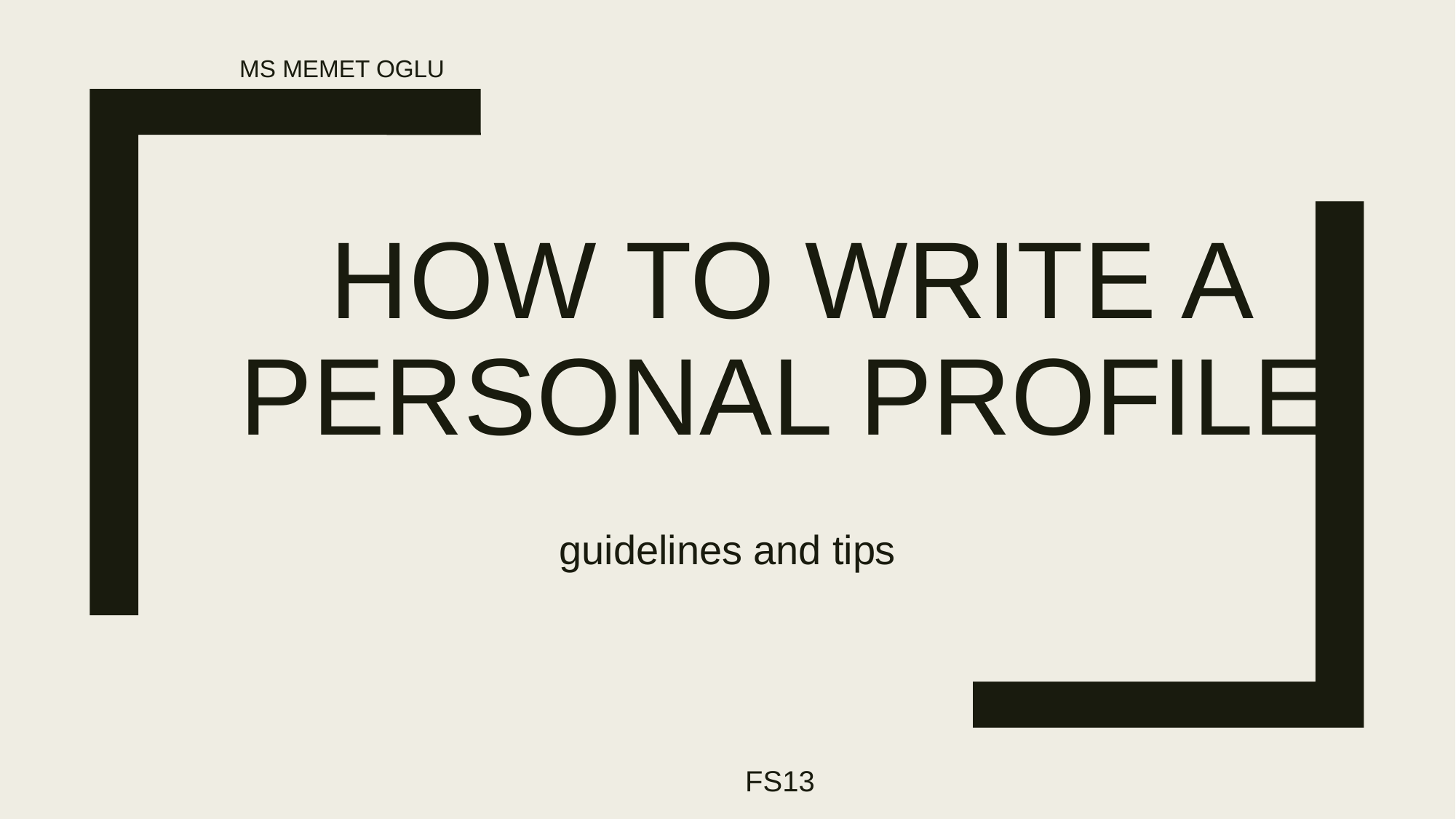

# Ms memet oglu How to write a personal profile

guidelines and tips

								FS13